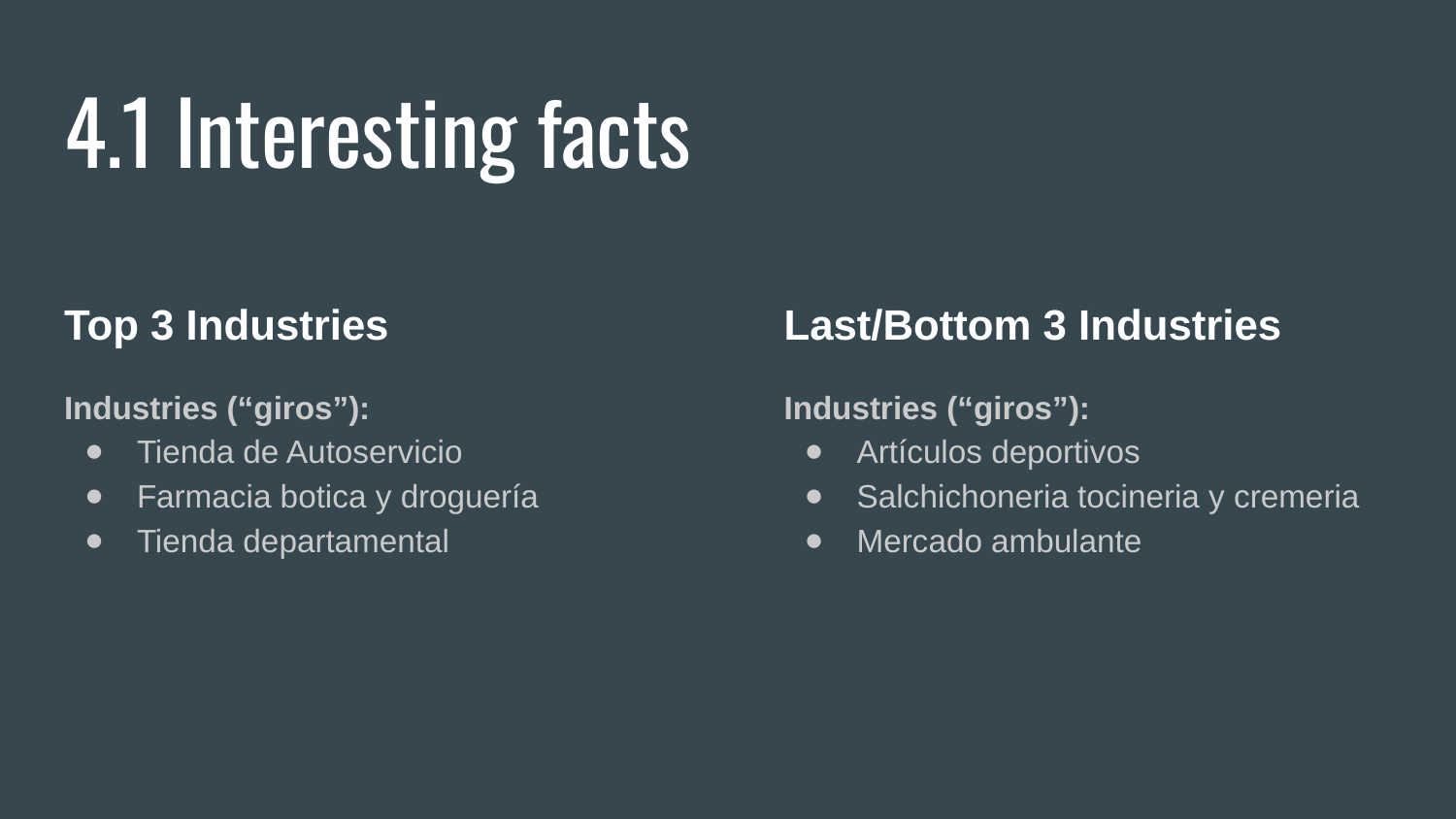

# 4.1 Interesting facts
Top 3 Industries
Industries (“giros”):
Tienda de Autoservicio
Farmacia botica y droguería
Tienda departamental
Last/Bottom 3 Industries
Industries (“giros”):
Artículos deportivos
Salchichoneria tocineria y cremeria
Mercado ambulante